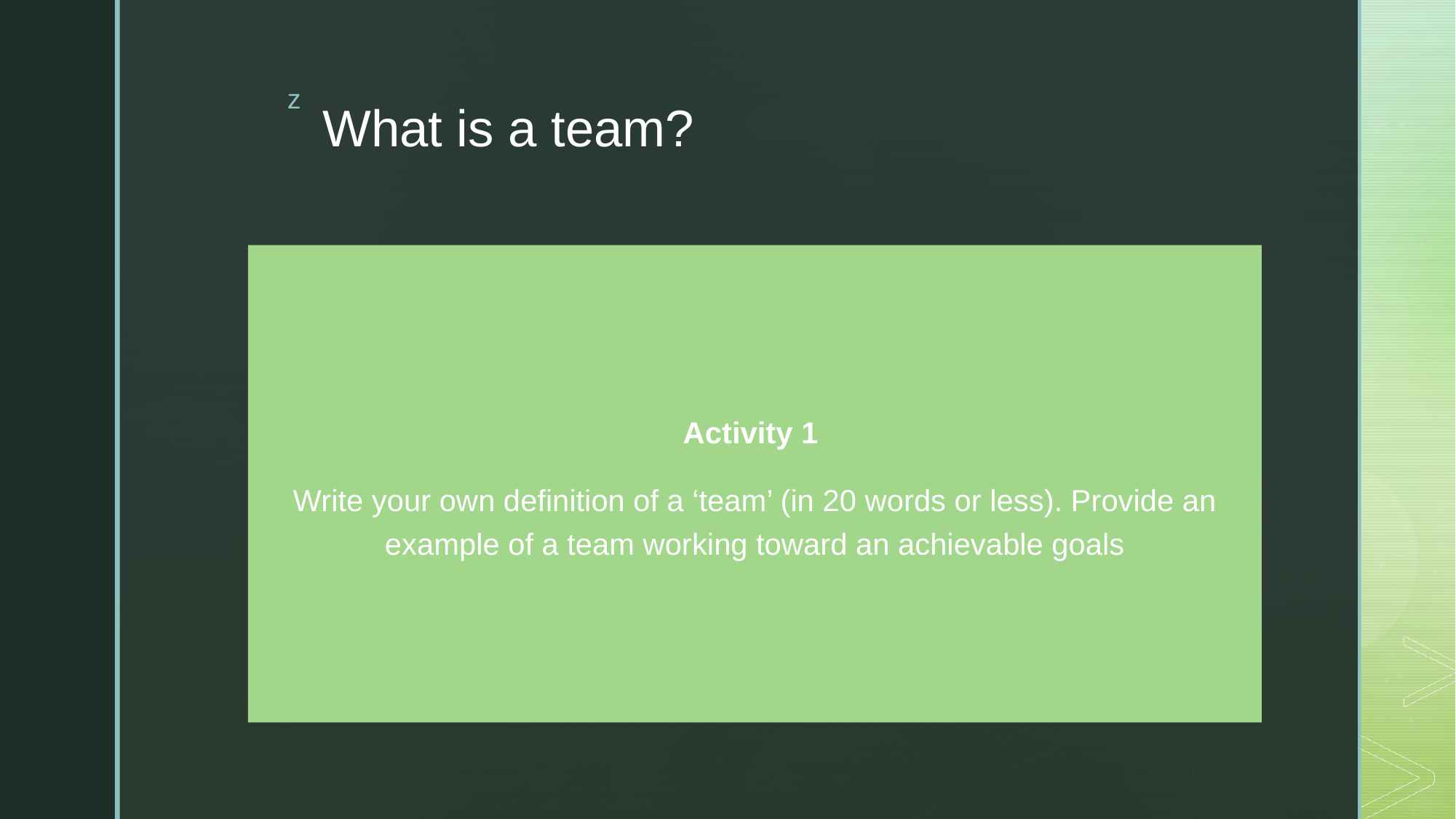

# What is a team?
Activity 1
Write your own definition of a ‘team’ (in 20 words or less). Provide an example of a team working toward an achievable goals